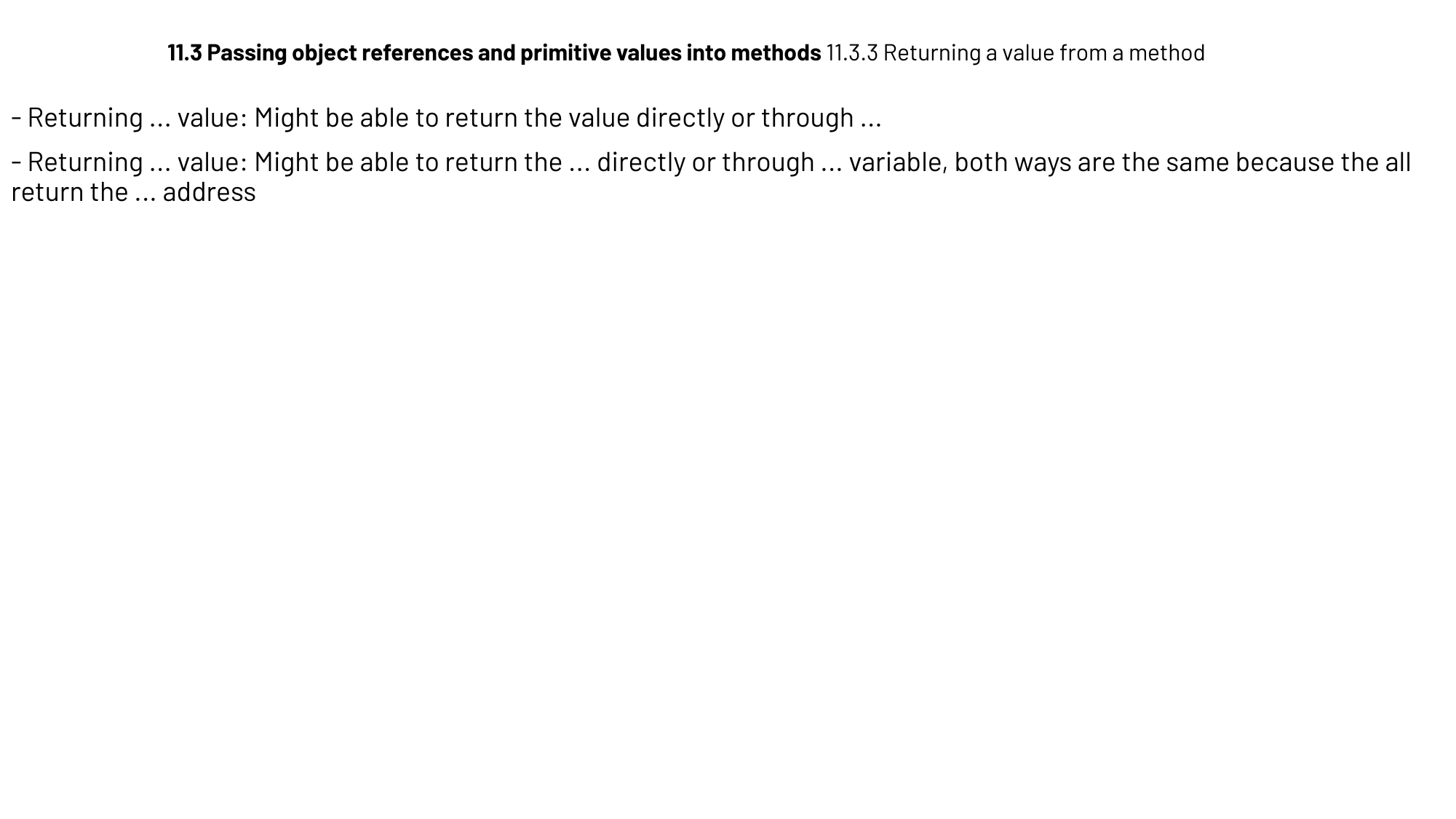

11.3 Passing object references and primitive values into methods 11.3.3 Returning a value from a method
- Returning ... value: Might be able to return the value directly or through ...
- Returning ... value: Might be able to return the ... directly or through ... variable, both ways are the same because the all return the ... address